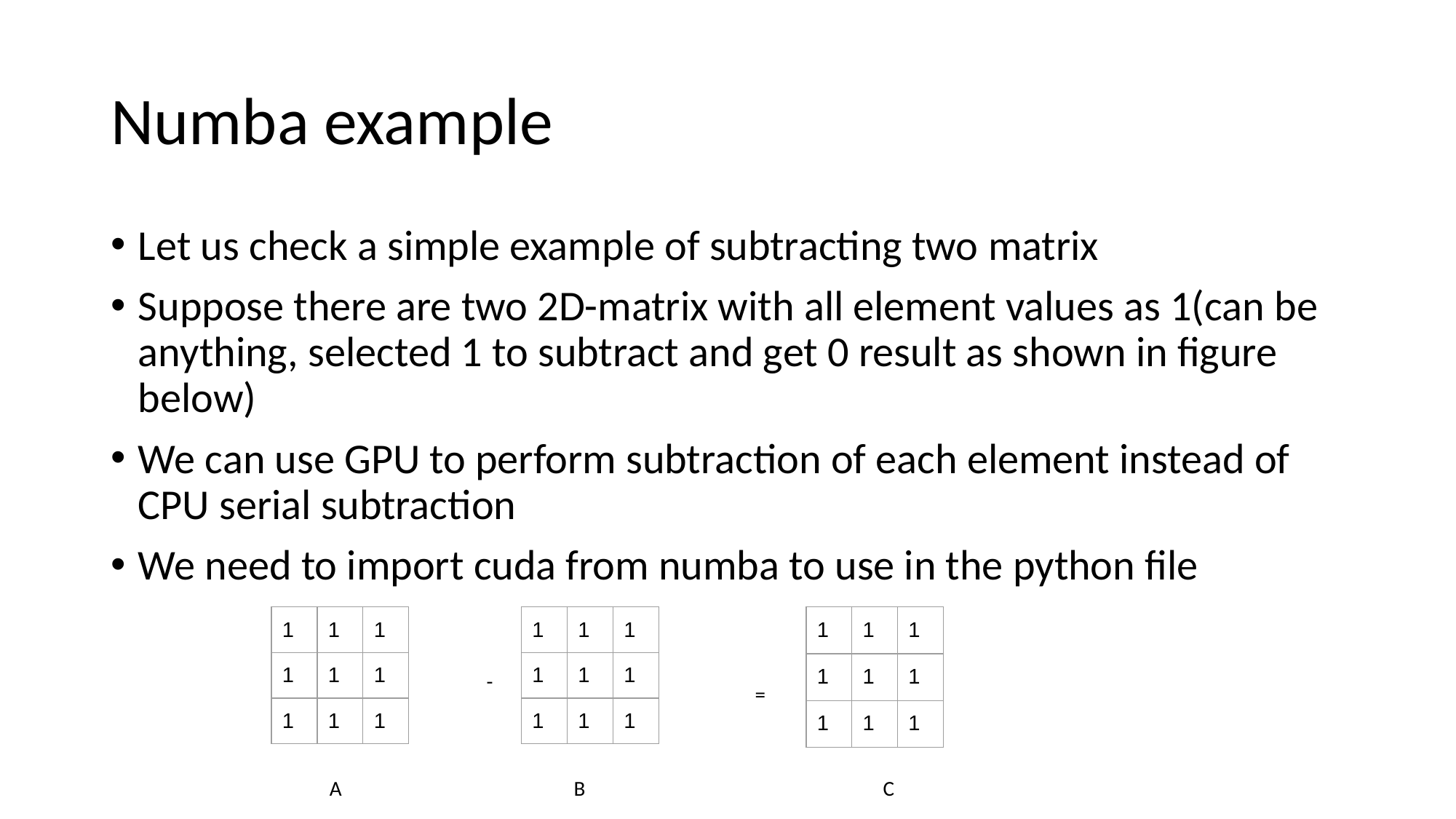

# Numba example
Let us check a simple example of subtracting two matrix
Suppose there are two 2D-matrix with all element values as 1(can be anything, selected 1 to subtract and get 0 result as shown in figure below)
We can use GPU to perform subtraction of each element instead of CPU serial subtraction
We need to import cuda from numba to use in the python file

| 1 | 1 | 1 |
| --- | --- | --- |
| 1 | 1 | 1 |
| 1 | 1 | 1 |
| 1 | 1 | 1 |
| --- | --- | --- |
| 1 | 1 | 1 |
| 1 | 1 | 1 |
| 1 | 1 | 1 |
| --- | --- | --- |
| 1 | 1 | 1 |
| 1 | 1 | 1 |
-
=
A
B
C